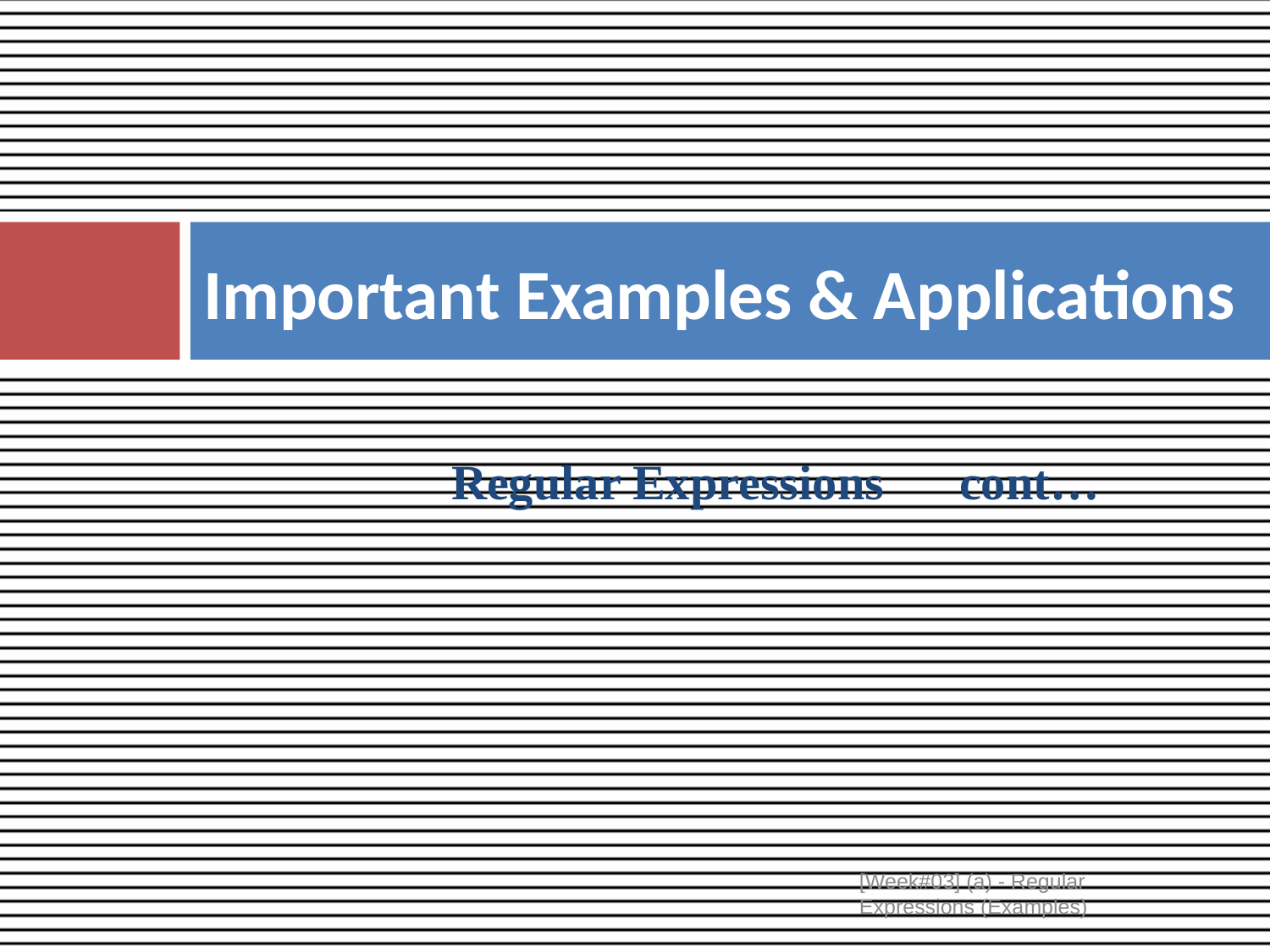

# Important Examples & Applications
Regular Expressions	cont…
[Week#03] (a) - Regular Expressions (Examples)